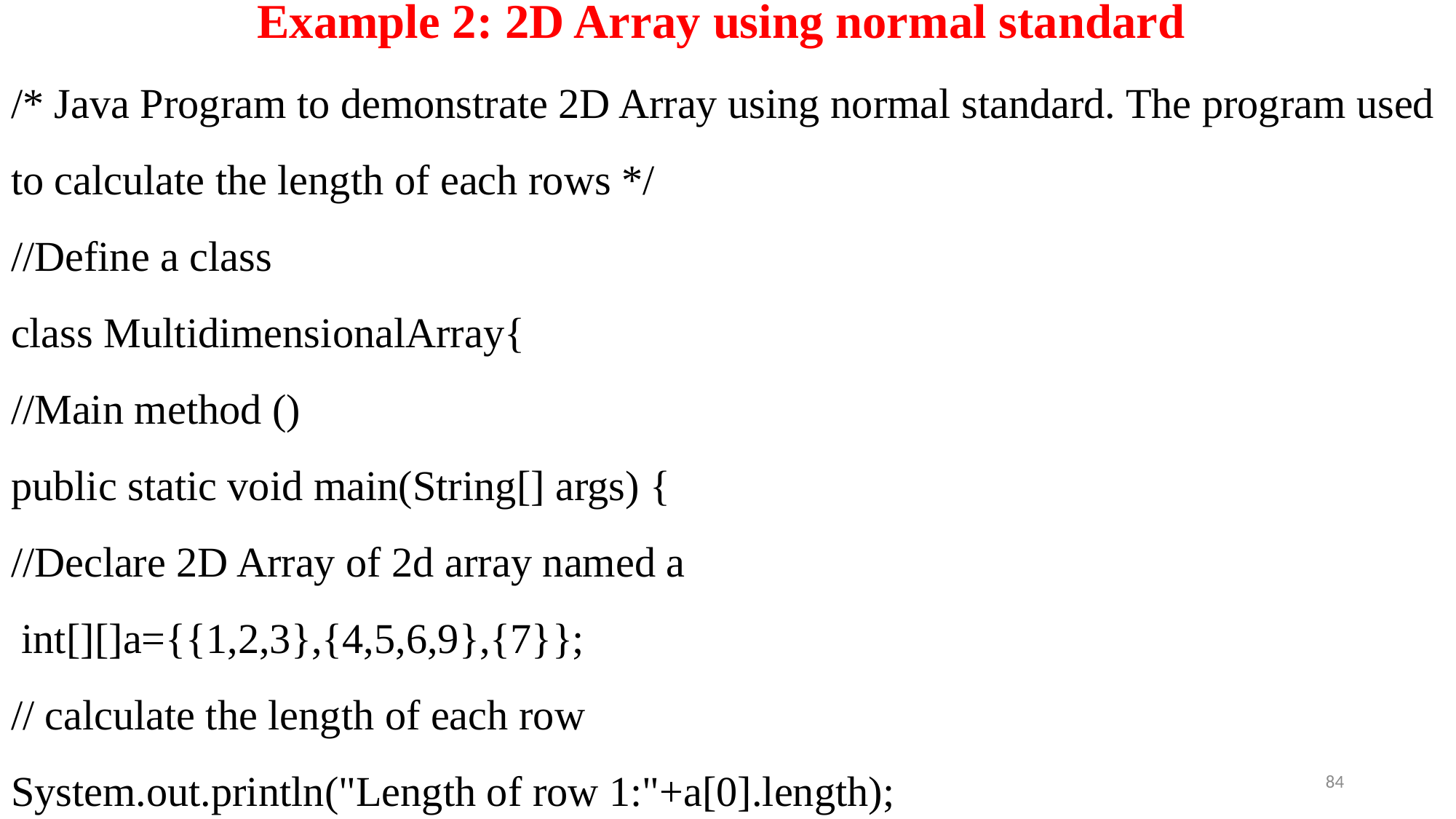

# Example 2: 2D Array using normal standard
/* Java Program to demonstrate 2D Array using normal standard. The program used to calculate the length of each rows */
//Define a class
class MultidimensionalArray{
//Main method ()
public static void main(String[] args) {
//Declare 2D Array of 2d array named a
 int[][]a={{1,2,3},{4,5,6,9},{7}};
// calculate the length of each row
System.out.println("Length of row 1:"+a[0].length);
System.out.println("Length of row 2:"+a[1].length);
System.out.println("Length of row 3:"+a[2].length);
    }//End of main ()
}//End of class
84